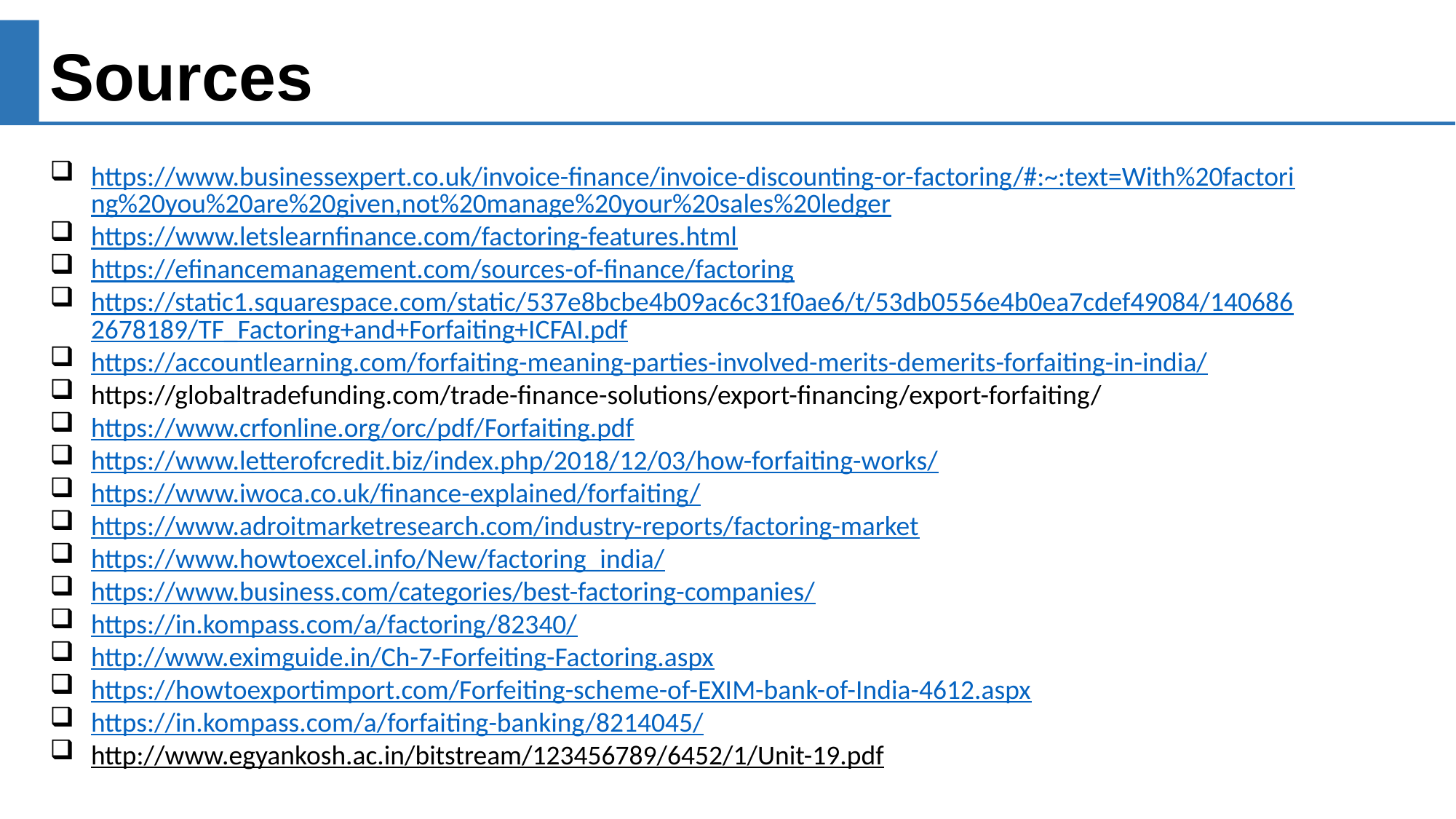

Sources

https://www.businessexpert.co.uk/invoice-finance/invoice-discounting-or-factoring/#:~:text=With%20factoring%20you%20are%20given,not%20manage%20your%20sales%20ledger
https://www.letslearnfinance.com/factoring-features.html
https://efinancemanagement.com/sources-of-finance/factoring
https://static1.squarespace.com/static/537e8bcbe4b09ac6c31f0ae6/t/53db0556e4b0ea7cdef49084/1406862678189/TF_Factoring+and+Forfaiting+ICFAI.pdf
https://accountlearning.com/forfaiting-meaning-parties-involved-merits-demerits-forfaiting-in-india/
https://globaltradefunding.com/trade-finance-solutions/export-financing/export-forfaiting/
https://www.crfonline.org/orc/pdf/Forfaiting.pdf
https://www.letterofcredit.biz/index.php/2018/12/03/how-forfaiting-works/
https://www.iwoca.co.uk/finance-explained/forfaiting/
https://www.adroitmarketresearch.com/industry-reports/factoring-market
https://www.howtoexcel.info/New/factoring_india/
https://www.business.com/categories/best-factoring-companies/
https://in.kompass.com/a/factoring/82340/
http://www.eximguide.in/Ch-7-Forfeiting-Factoring.aspx
https://howtoexportimport.com/Forfeiting-scheme-of-EXIM-bank-of-India-4612.aspx
https://in.kompass.com/a/forfaiting-banking/8214045/
http://www.egyankosh.ac.in/bitstream/123456789/6452/1/Unit-19.pdf